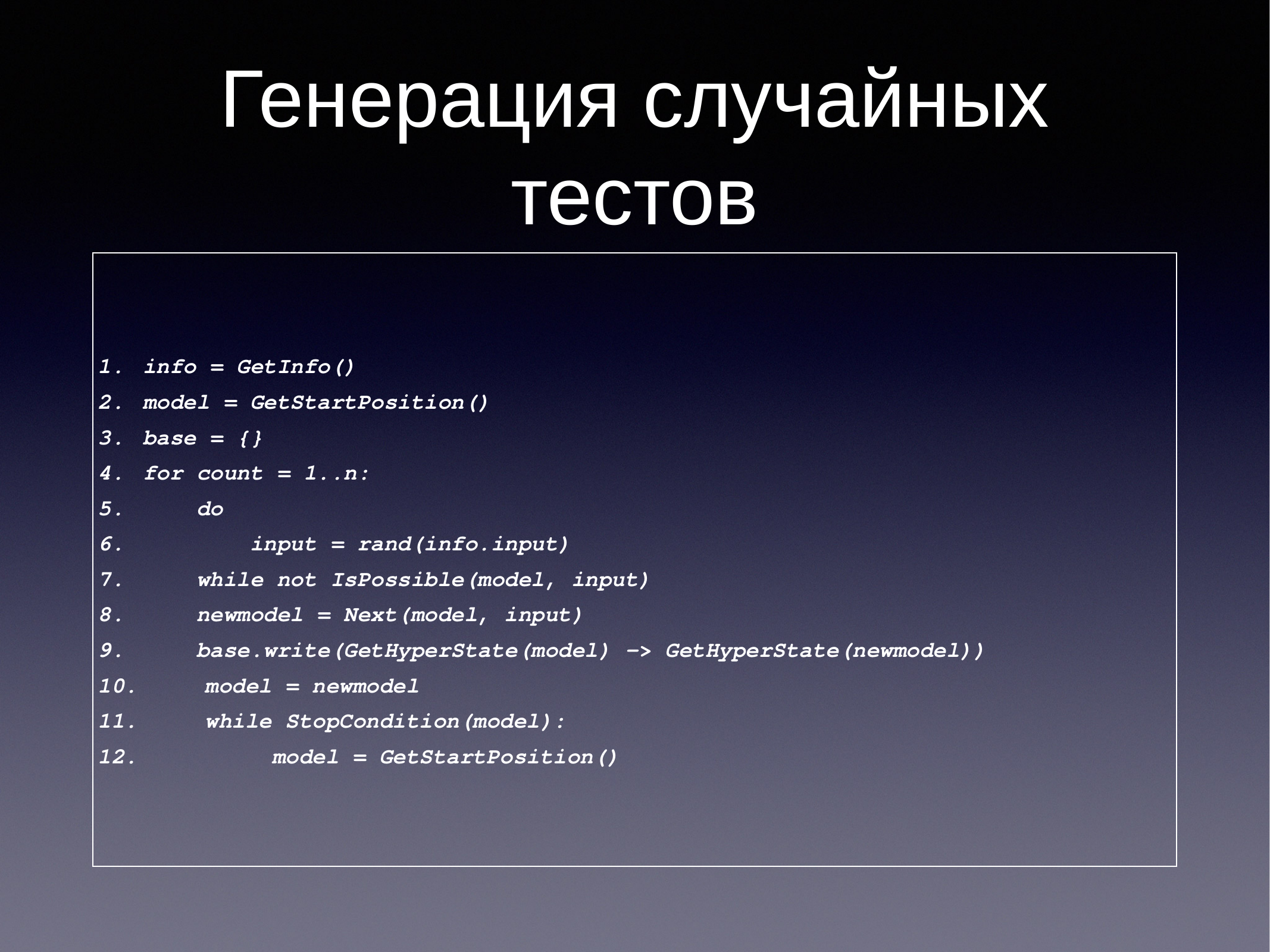

# Генерация случайных тестов
 info = GetInfo()
 model = GetStartPosition()
 base = {}
 for count = 1..n:
     do
         input = rand(info.input)
     while not IsPossible(model, input)
     newmodel = Next(model, input)
     base.write(GetHyperState(model) -> GetHyperState(newmodel))
     model = newmodel
     while StopCondition(model):
          model = GetStartPosition()